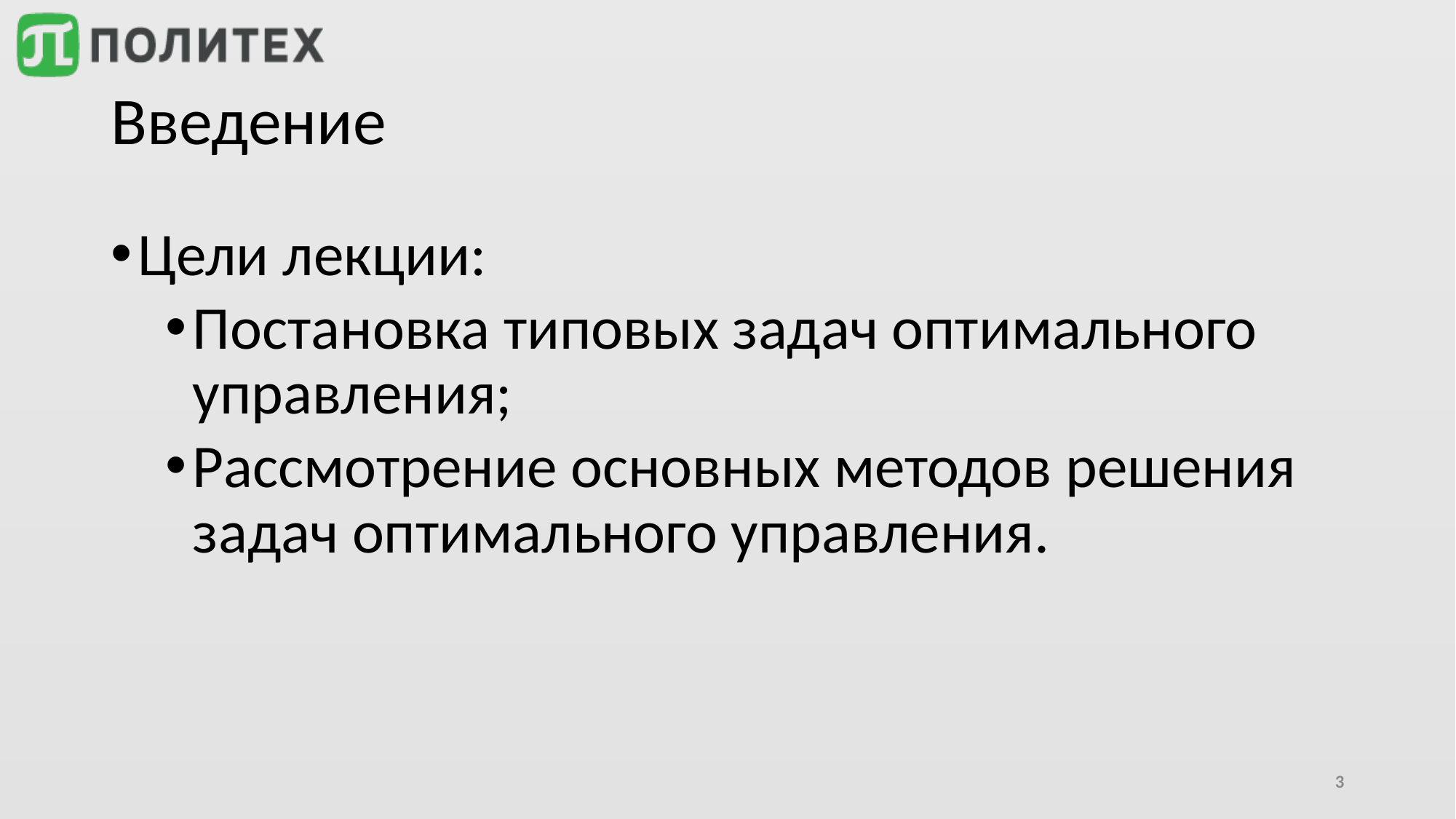

# Введение
Цели лекции:
Постановка типовых задач оптимального управления;
Рассмотрение основных методов решения задач оптимального управления.
3